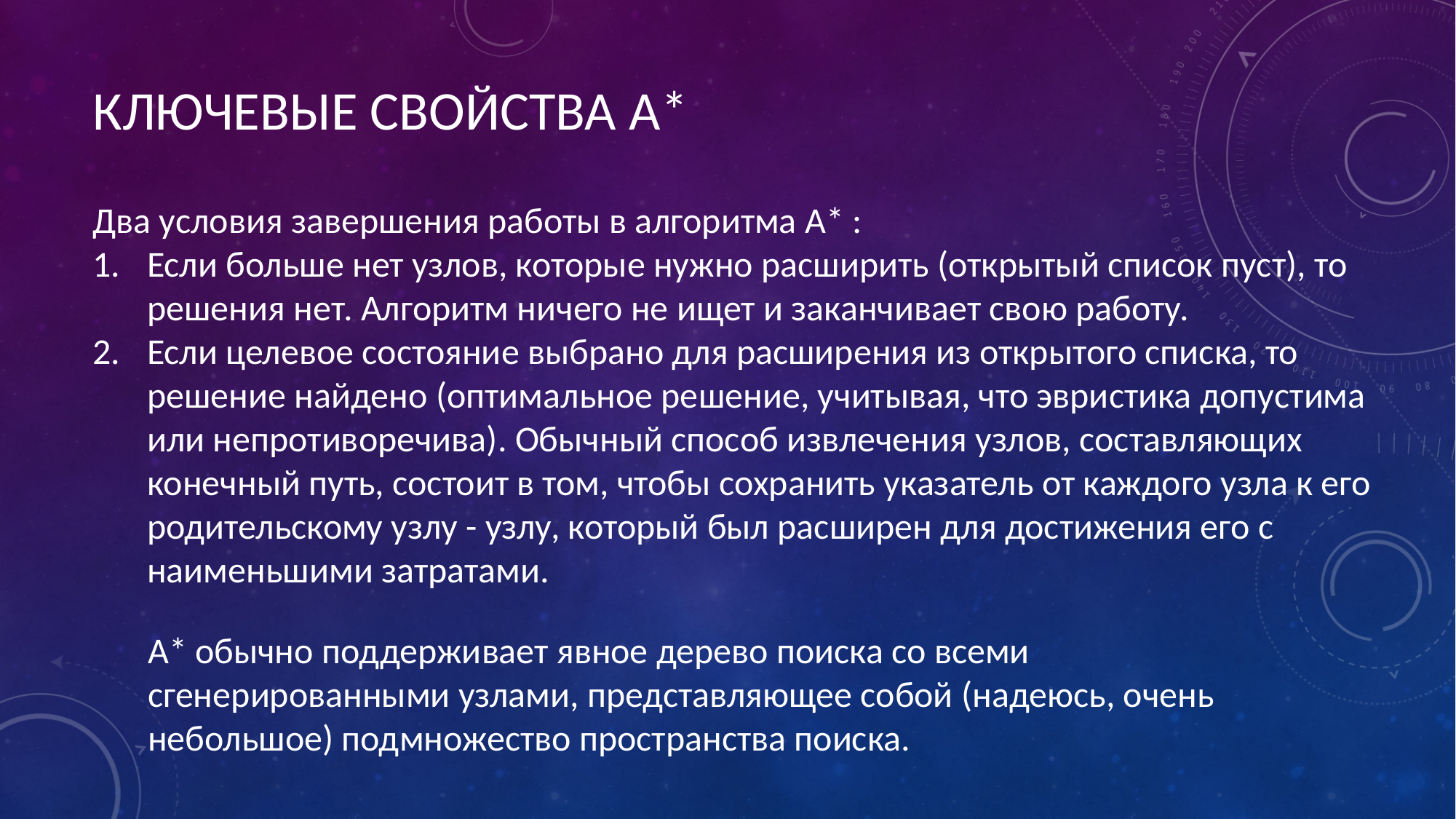

# Ключевые свойства A*
Два условия завершения работы в алгоритма A* :
Если больше нет узлов, которые нужно расширить (открытый список пуст), то решения нет. Алгоритм ничего не ищет и заканчивает свою работу.
Если целевое состояние выбрано для расширения из открытого списка, то решение найдено (оптимальное решение, учитывая, что эвристика допустима или непротиворечива). Обычный способ извлечения узлов, составляющих конечный путь, состоит в том, чтобы сохранить указатель от каждого узла к его родительскому узлу - узлу, который был расширен для достижения его с наименьшими затратами.
A* обычно поддерживает явное дерево поиска со всеми сгенерированными узлами, представляющее собой (надеюсь, очень небольшое) подмножество пространства поиска.